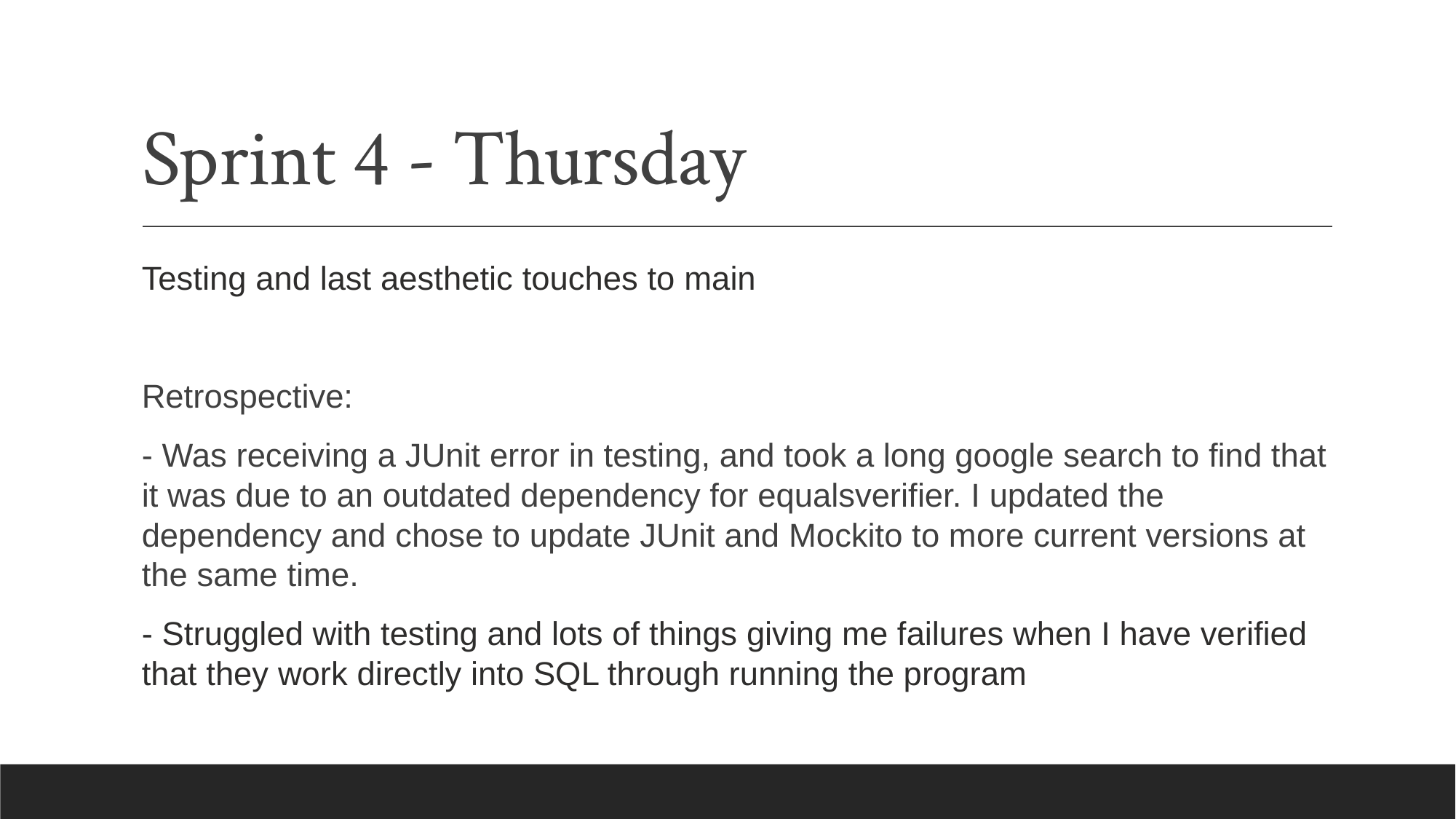

# Sprint 4 - Thursday
Testing and last aesthetic touches to main

Retrospective:
- Was receiving a JUnit error in testing, and took a long google search to find that it was due to an outdated dependency for equalsverifier. I updated the dependency and chose to update JUnit and Mockito to more current versions at the same time.
- Struggled with testing and lots of things giving me failures when I have verified that they work directly into SQL through running the program